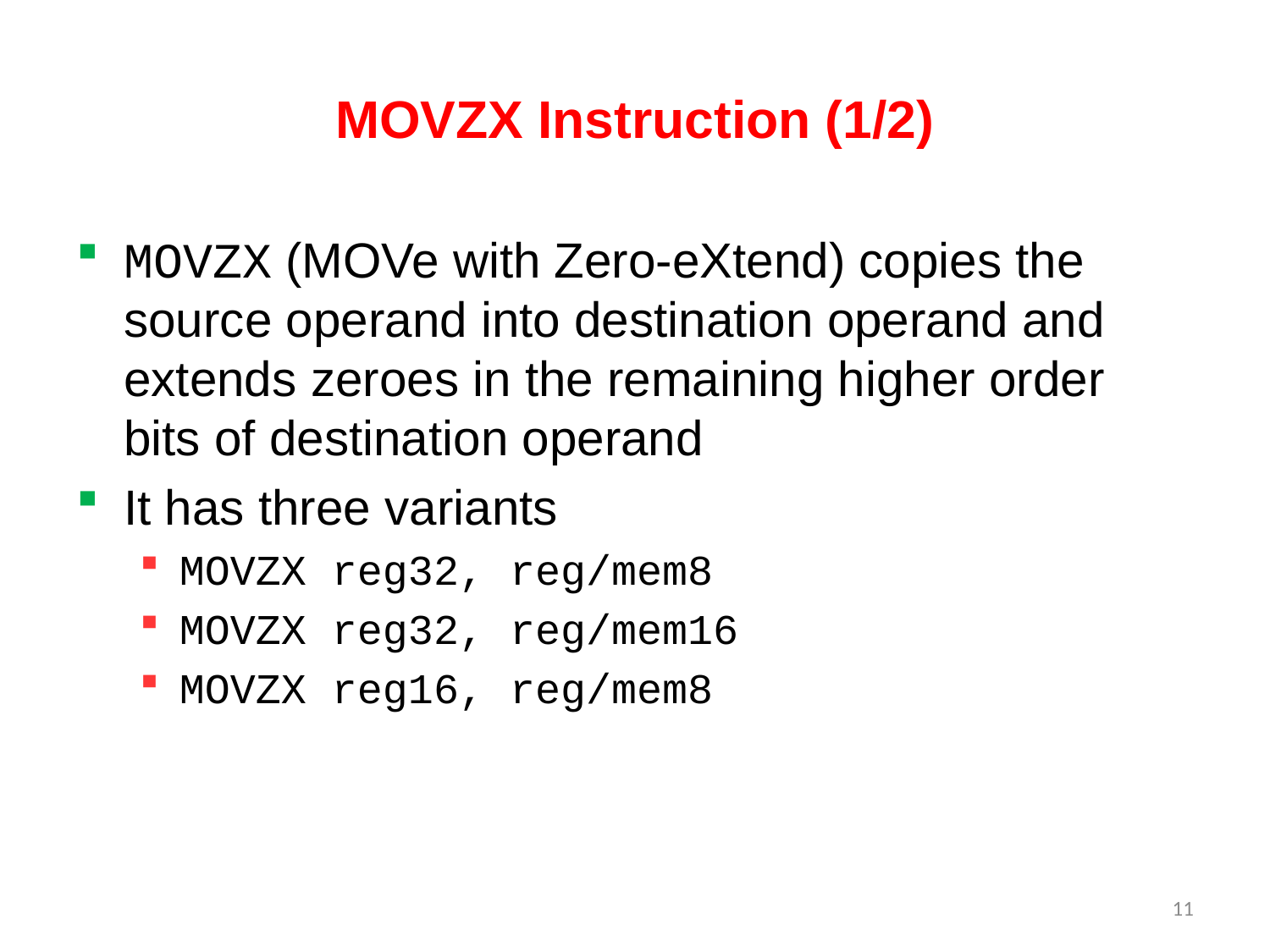

# MOVZX Instruction (1/2)
MOVZX (MOVe with Zero-eXtend) copies the source operand into destination operand and extends zeroes in the remaining higher order bits of destination operand
It has three variants
MOVZX reg32, reg/mem8
MOVZX reg32, reg/mem16
MOVZX reg16, reg/mem8

11